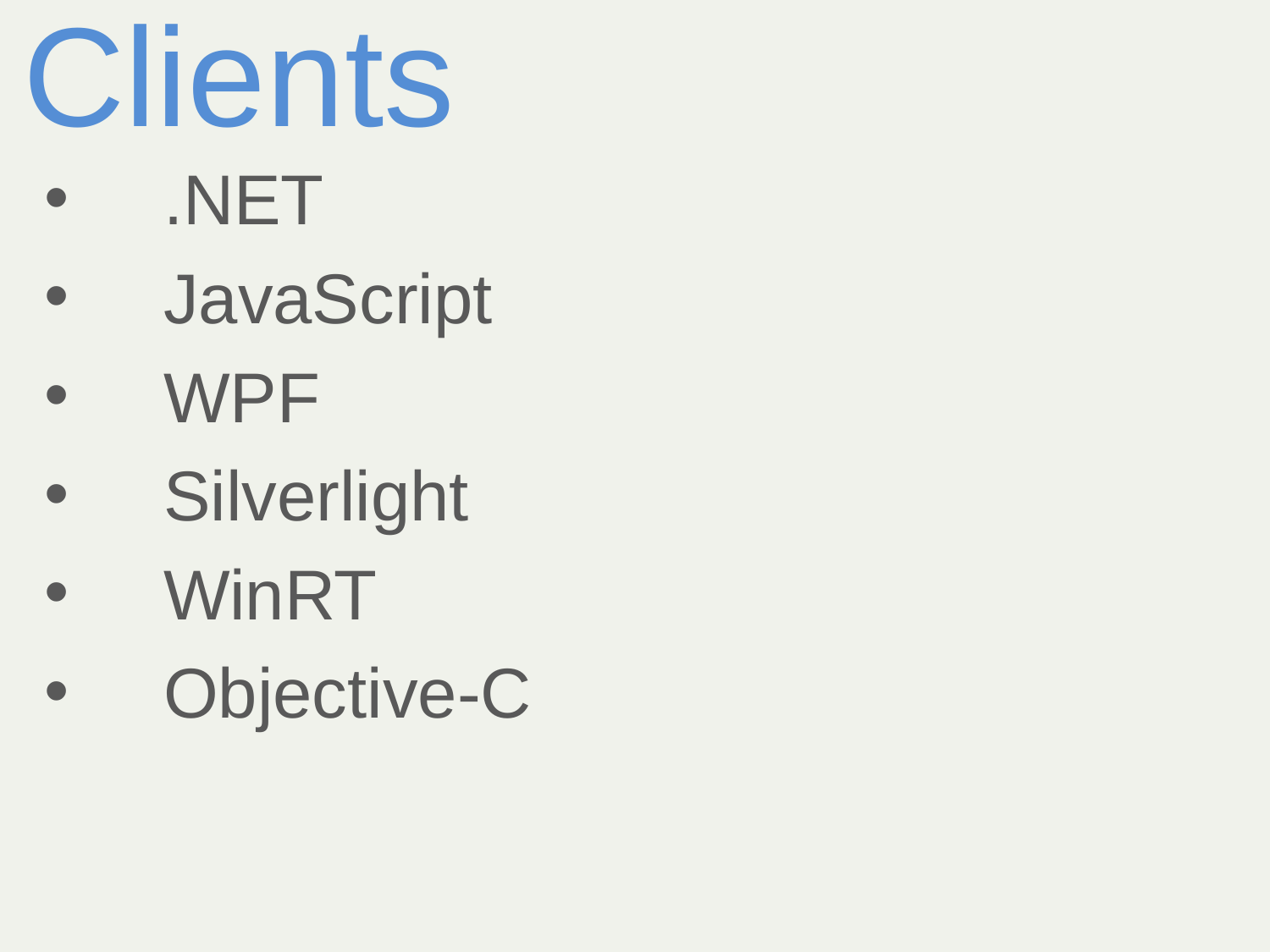

# Clients
.NET
JavaScript
WPF
Silverlight
WinRT
Objective-C